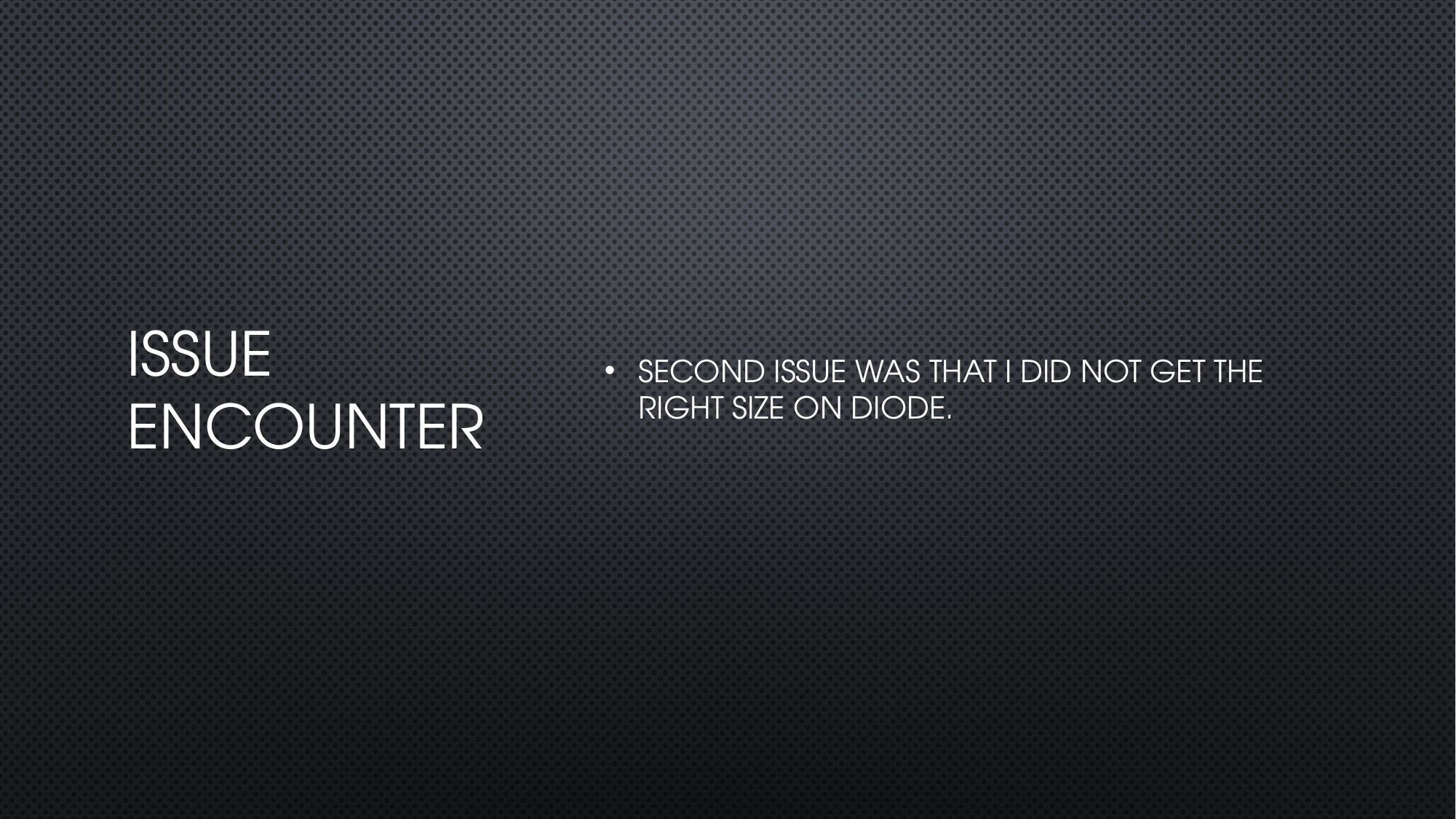

# Issue Encounter
Second Issue was that I did not get the right size on diode.